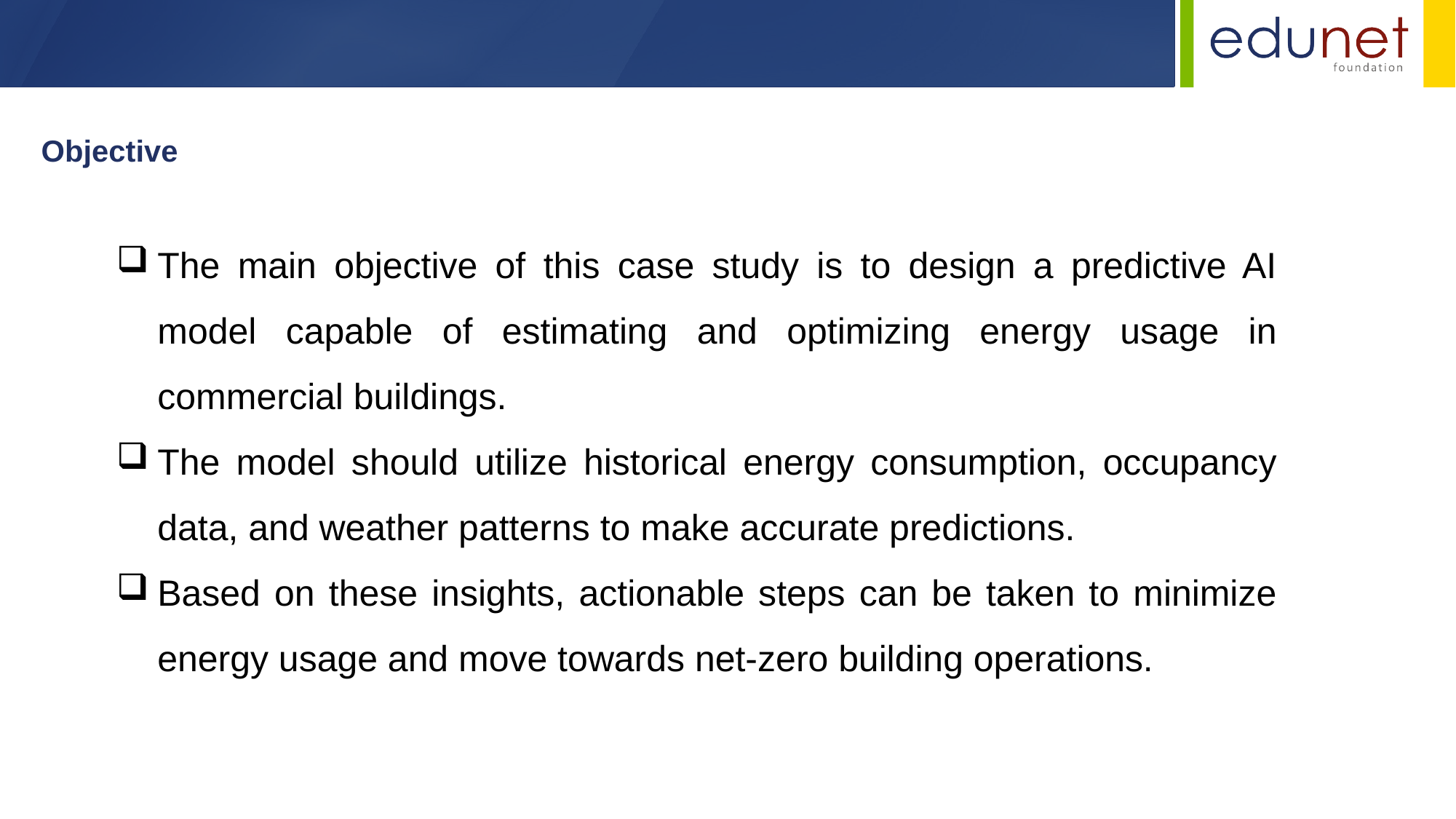

Objective
The main objective of this case study is to design a predictive AI model capable of estimating and optimizing energy usage in commercial buildings.
The model should utilize historical energy consumption, occupancy data, and weather patterns to make accurate predictions.
Based on these insights, actionable steps can be taken to minimize energy usage and move towards net-zero building operations.